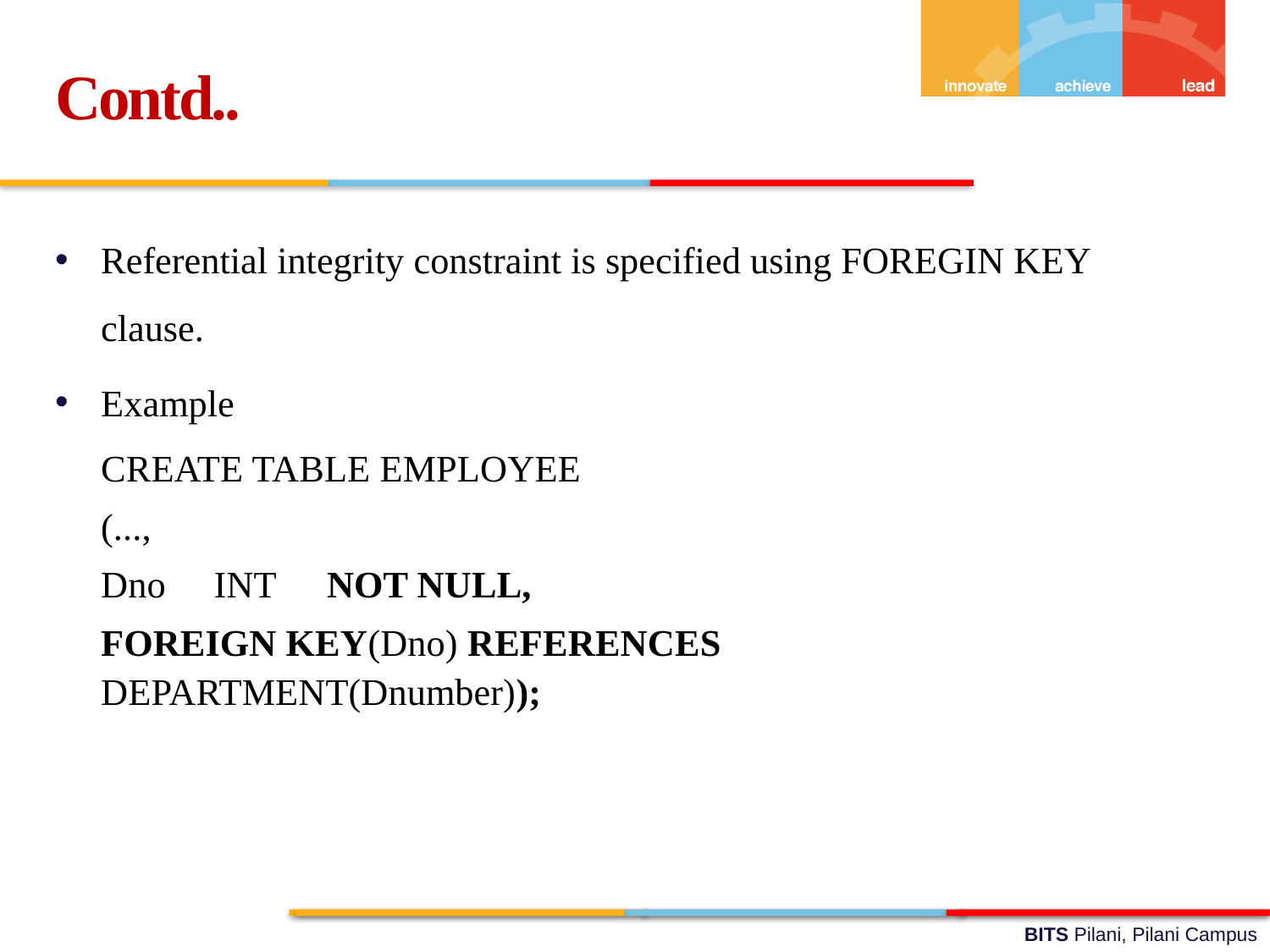

Contd..
Referential integrity constraint is specified using FOREGIN KEY clause.
Example
	CREATE TABLE EMPLOYEE
	(...,
		Dno	INT	NOT NULL,
		FOREIGN KEY(Dno) REFERENCES 	DEPARTMENT(Dnumber));